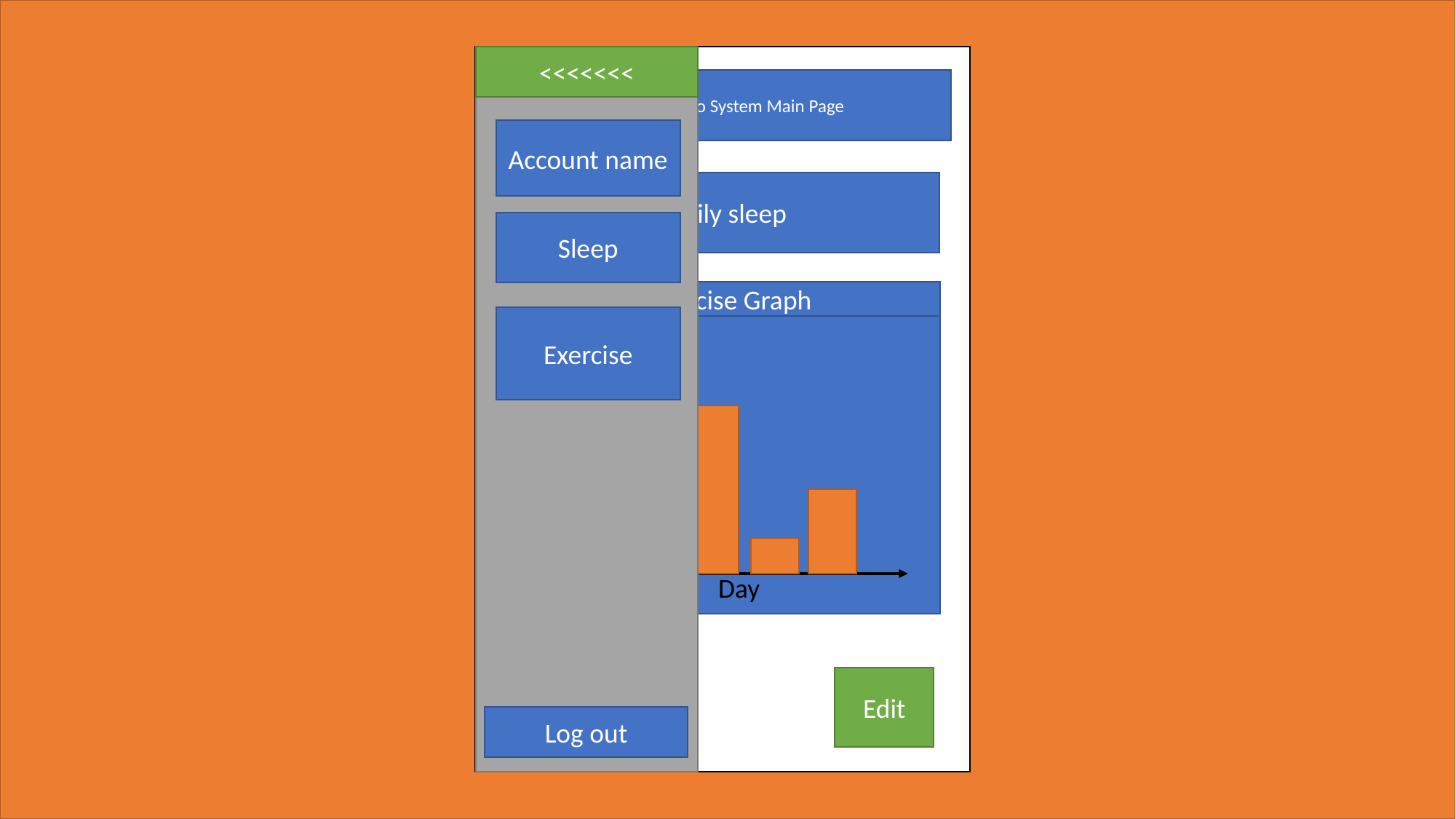

<<<<<<<
Main page
Pull out menu
Personal Info System Main Page
Pull out menu
Account name
Daily sleep
Daily sleep
Sleep
Exercise Graph
Exercise
Time

Day
Edit
Log out